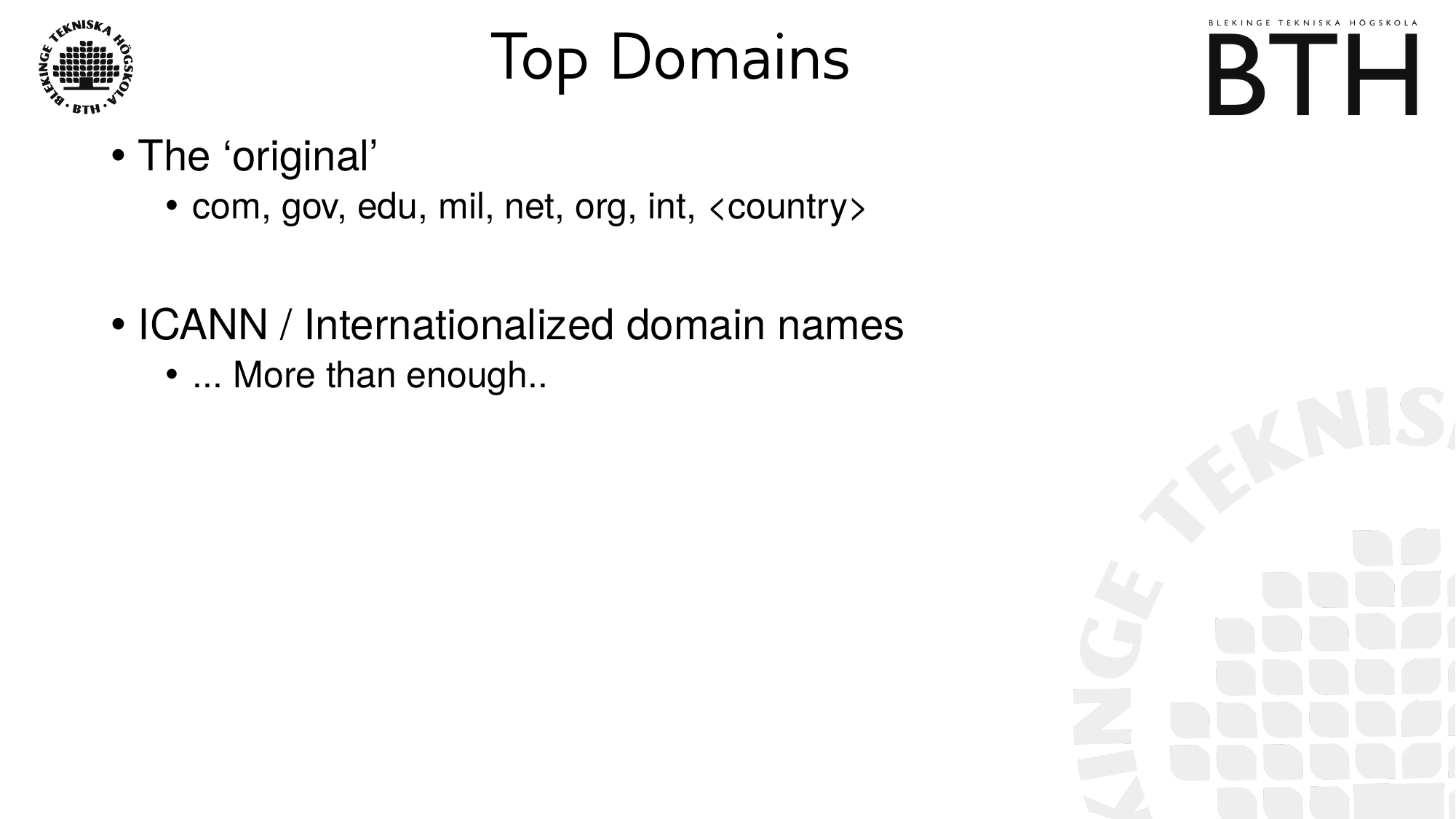

# Top Domains
The ‘original’
com, gov, edu, mil, net, org, int, <country>

ICANN / Internationalized domain names
... More than enough..